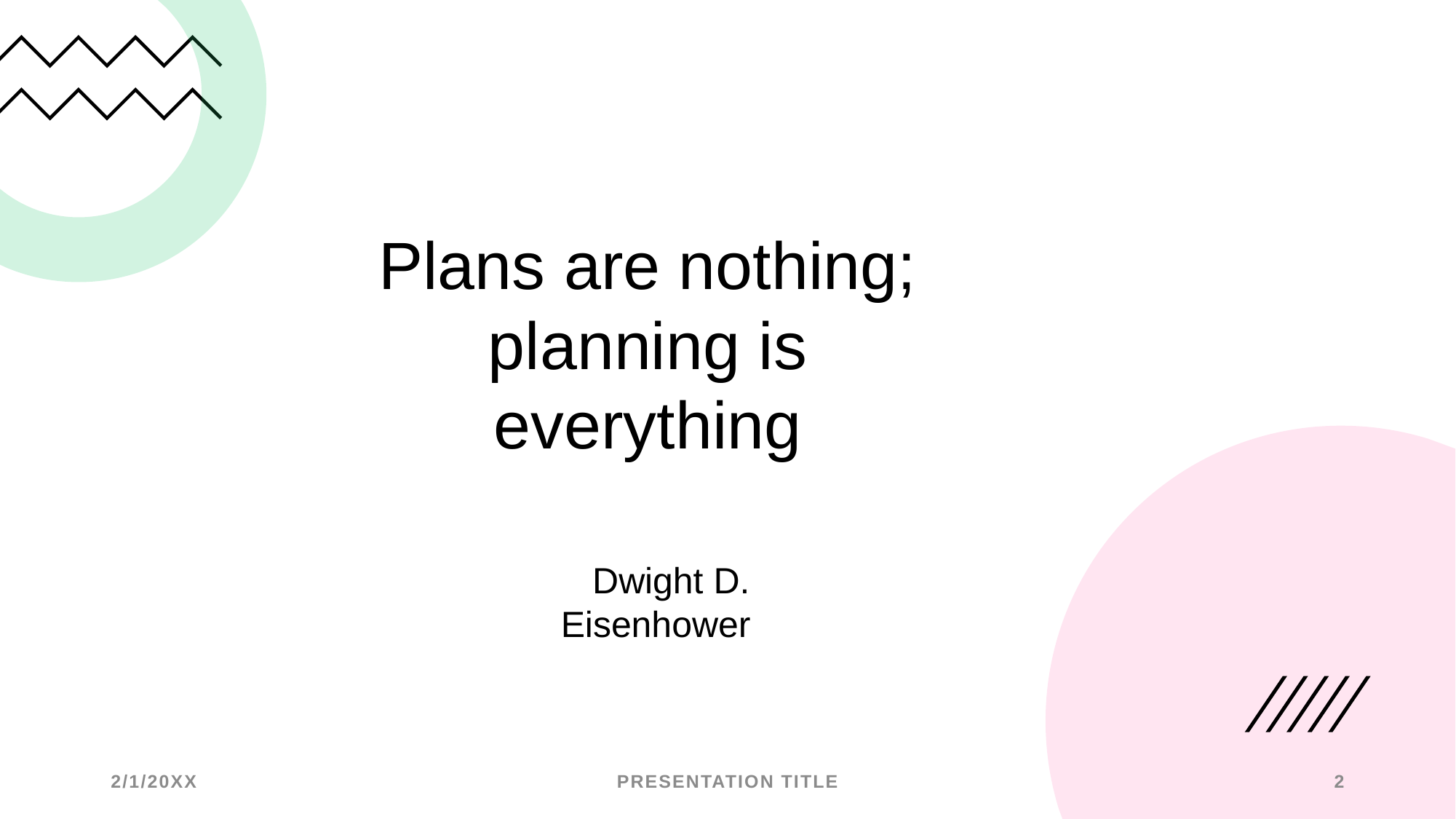

Dwight D. Eisenhower

# Plans are nothing; planning is everything
Dwight D. Eisenhower

2/1/20XX
PRESENTATION TITLE
2